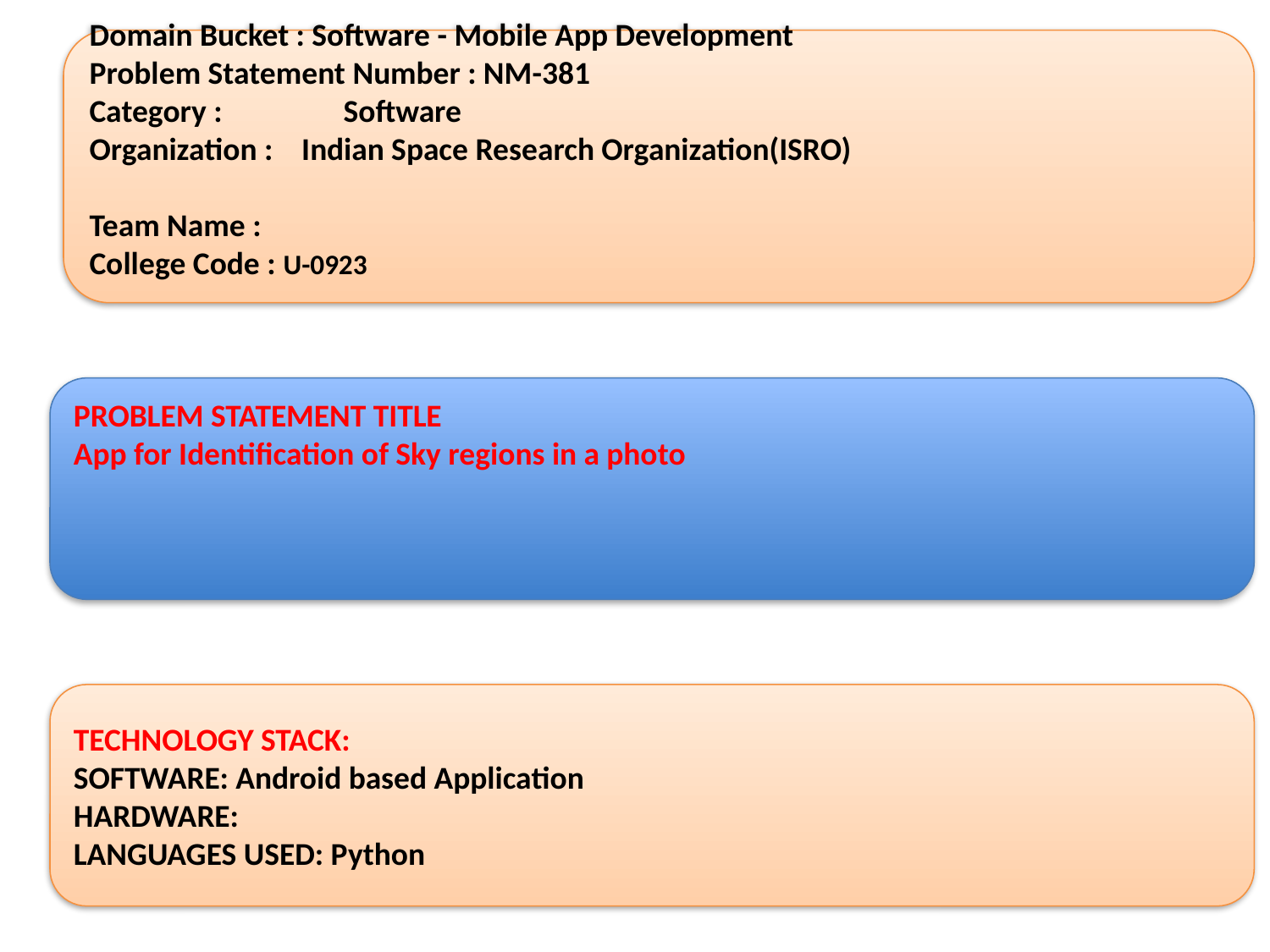

Domain Bucket : Software - Mobile App Development
Problem Statement Number : NM-381
Category : 	Software
Organization :    Indian Space Research Organization(ISRO)
Team Name :
College Code : U-0923
PROBLEM STATEMENT TITLE
App for Identification of Sky regions in a photo
TECHNOLOGY STACK:
SOFTWARE: Android based Application
HARDWARE:
LANGUAGES USED: Python